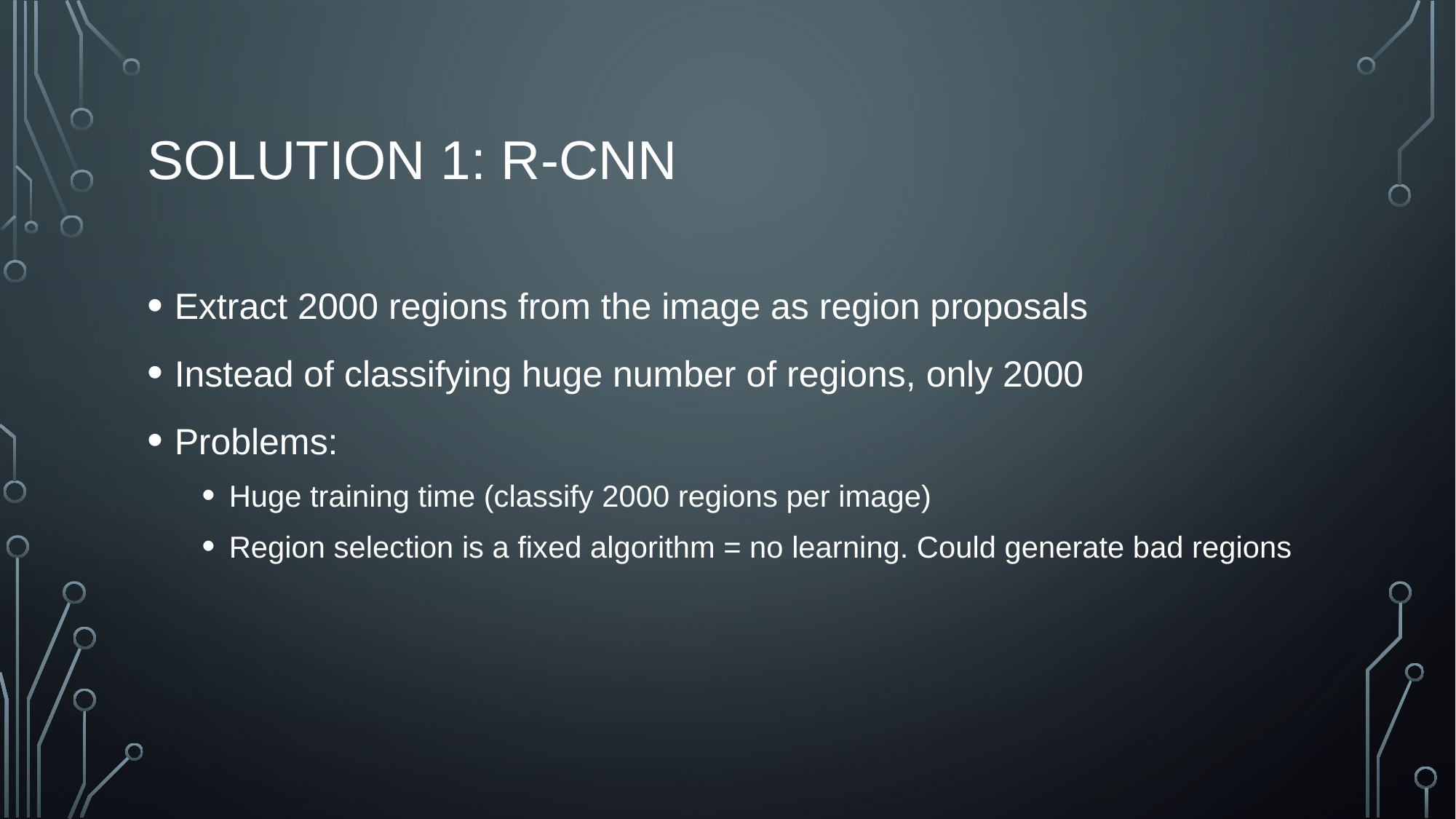

# Solution 1: R-CNN
Extract 2000 regions from the image as region proposals
Instead of classifying huge number of regions, only 2000
Problems:
Huge training time (classify 2000 regions per image)
Region selection is a fixed algorithm = no learning. Could generate bad regions